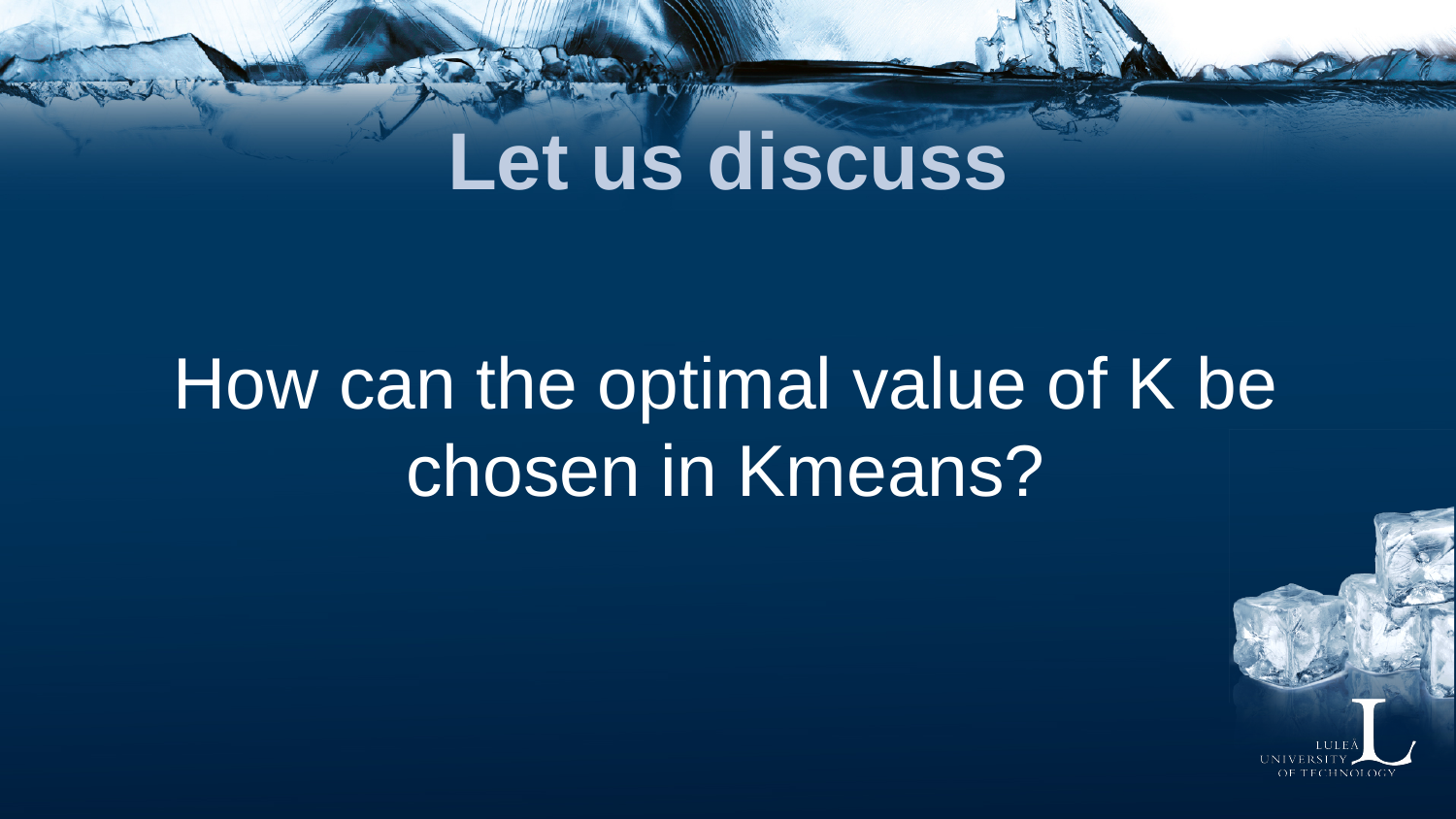

# Let us discuss
How can the optimal value of K be chosen in Kmeans?